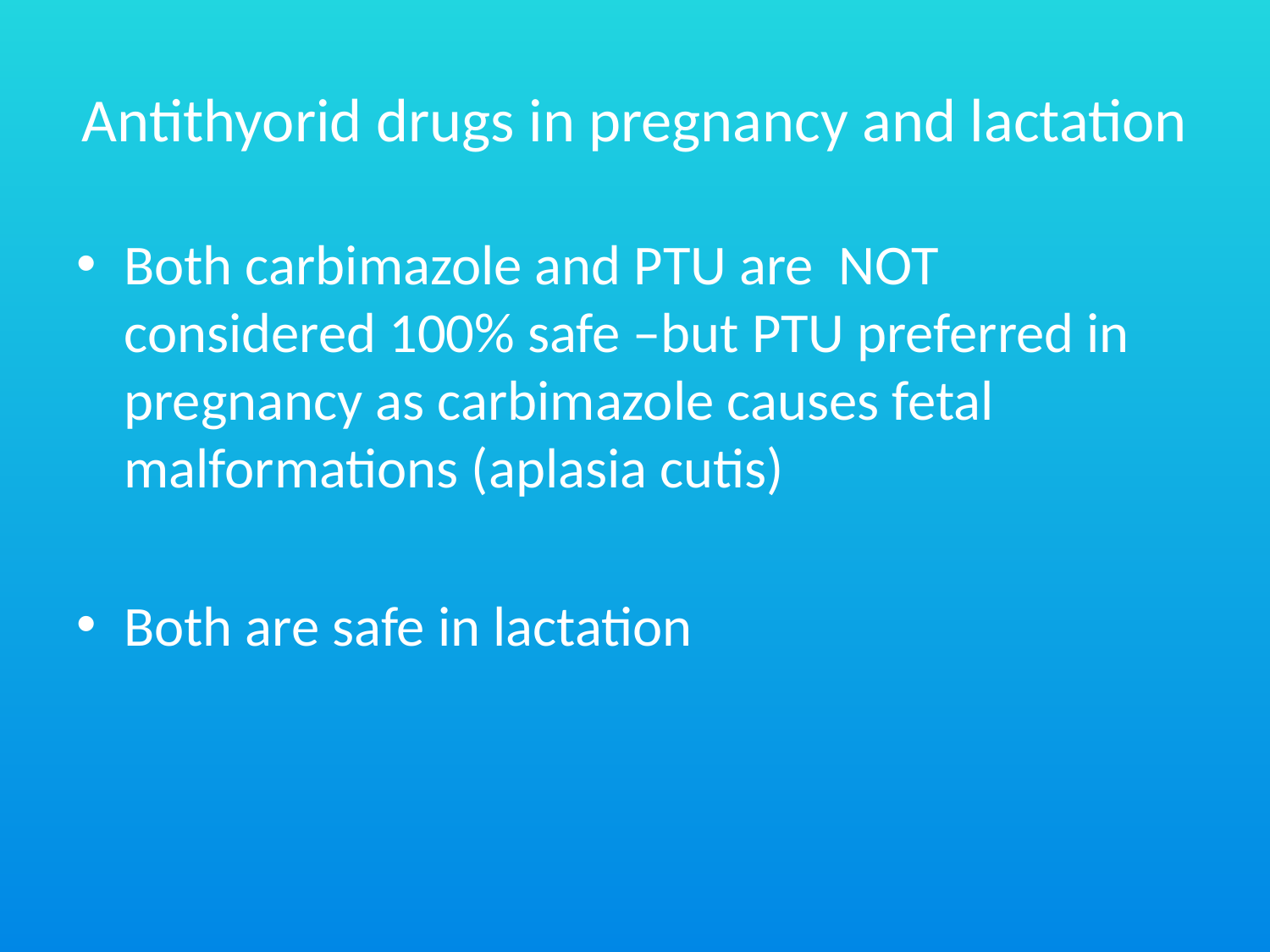

# Antithyorid drugs in pregnancy and lactation
Both carbimazole and PTU are  NOT considered 100% safe –but PTU preferred in pregnancy as carbimazole causes fetal malformations (aplasia cutis)

Both are safe in lactation